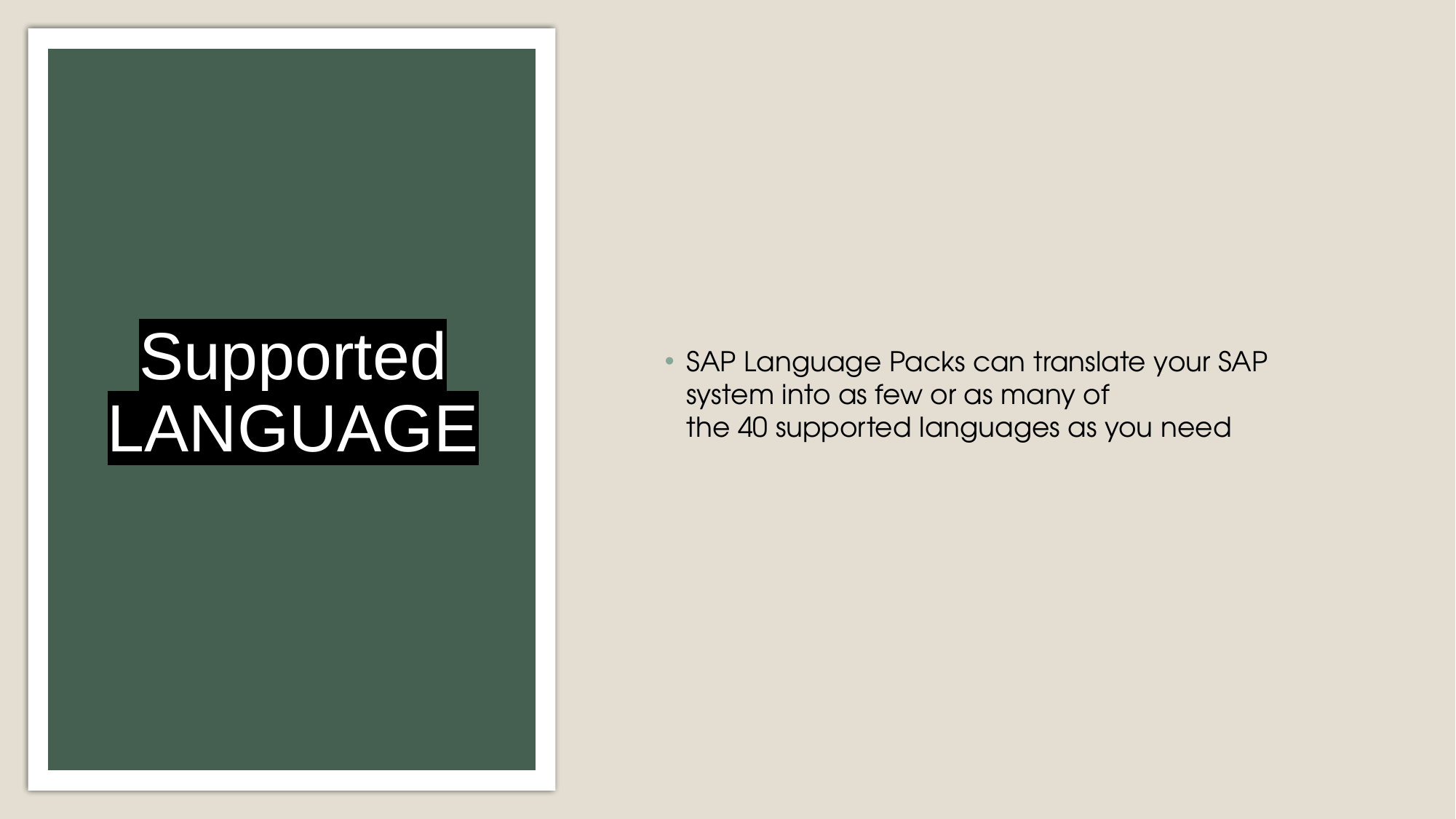

SAP Language Packs can translate your SAP system into as few or as many of the 40 supported languages as you need
# Supported LANGUAGE